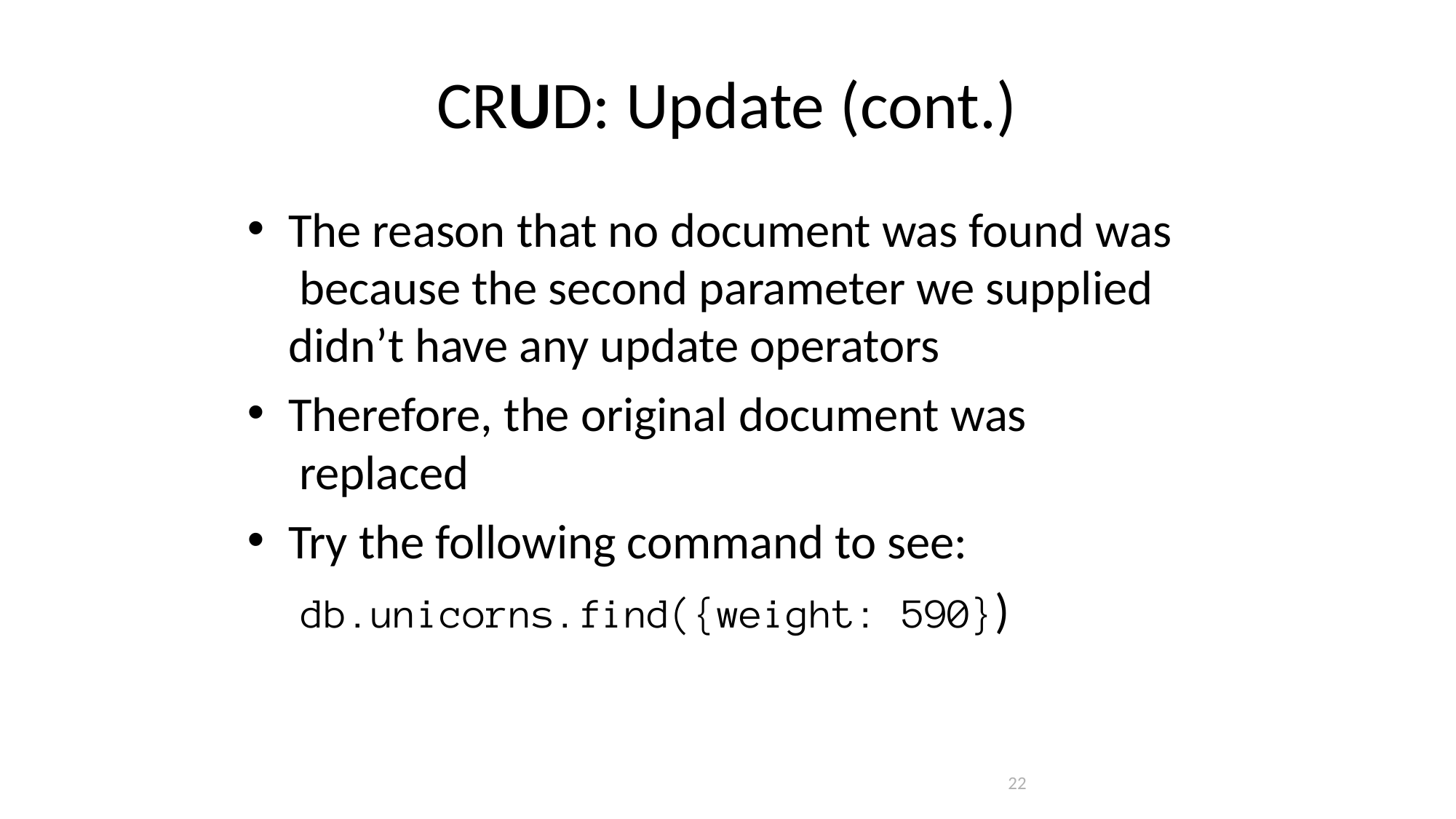

# CRUD: Update (cont.)
The reason that no document was found was  because the second parameter we supplied  didn’t have any update operators
Therefore, the original document was  replaced
Try the following command to see:
db.unicorns.find({weight: 590})
22